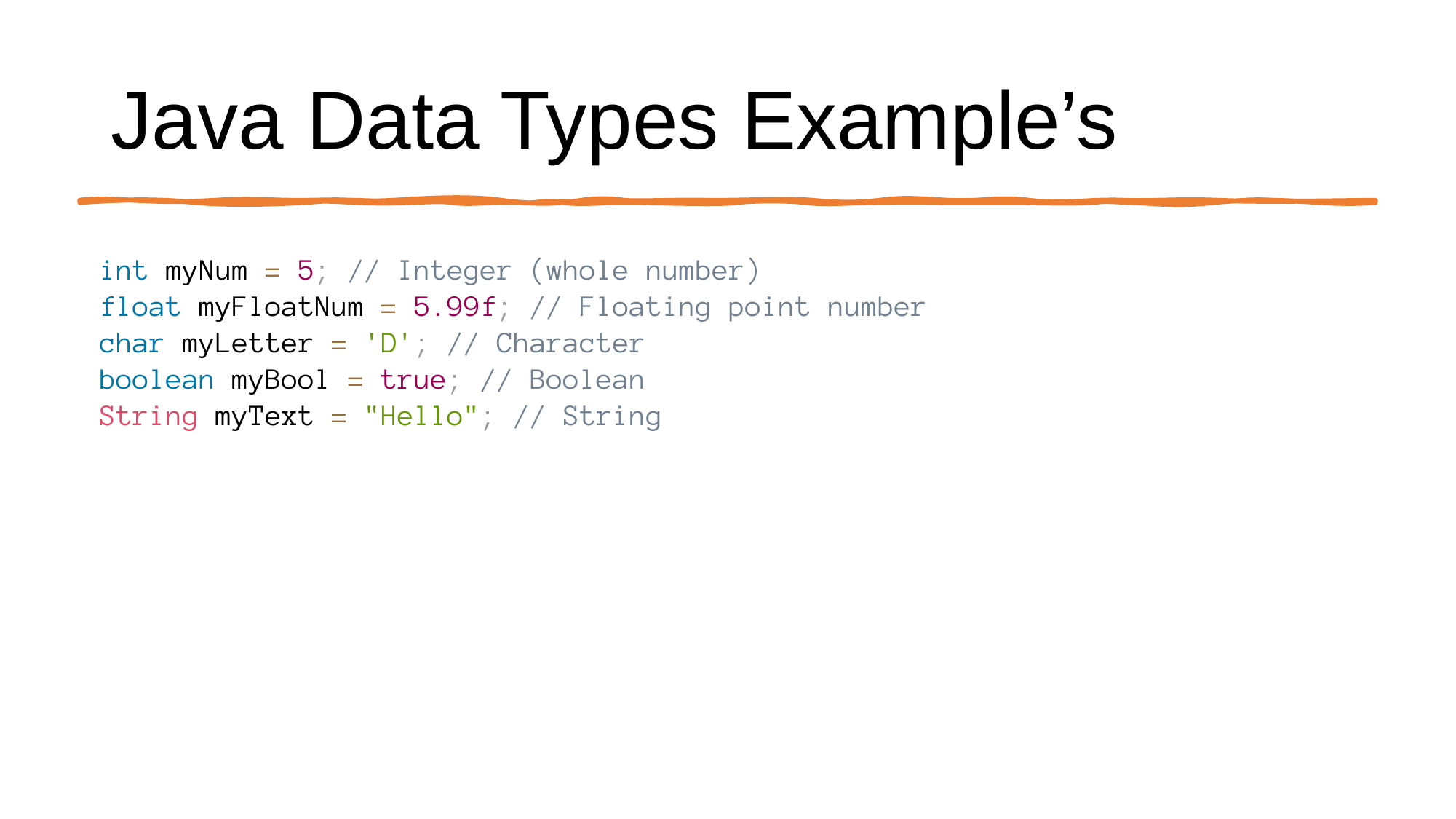

# Java Data Types Example’s

int myNum = 5; // Integer (whole number)
float myFloatNum = 5.99f; // Floating point number
char myLetter = 'D'; // Character
boolean myBool = true; // Boolean
String myText = "Hello"; // String
Created By: Rahul Majukar